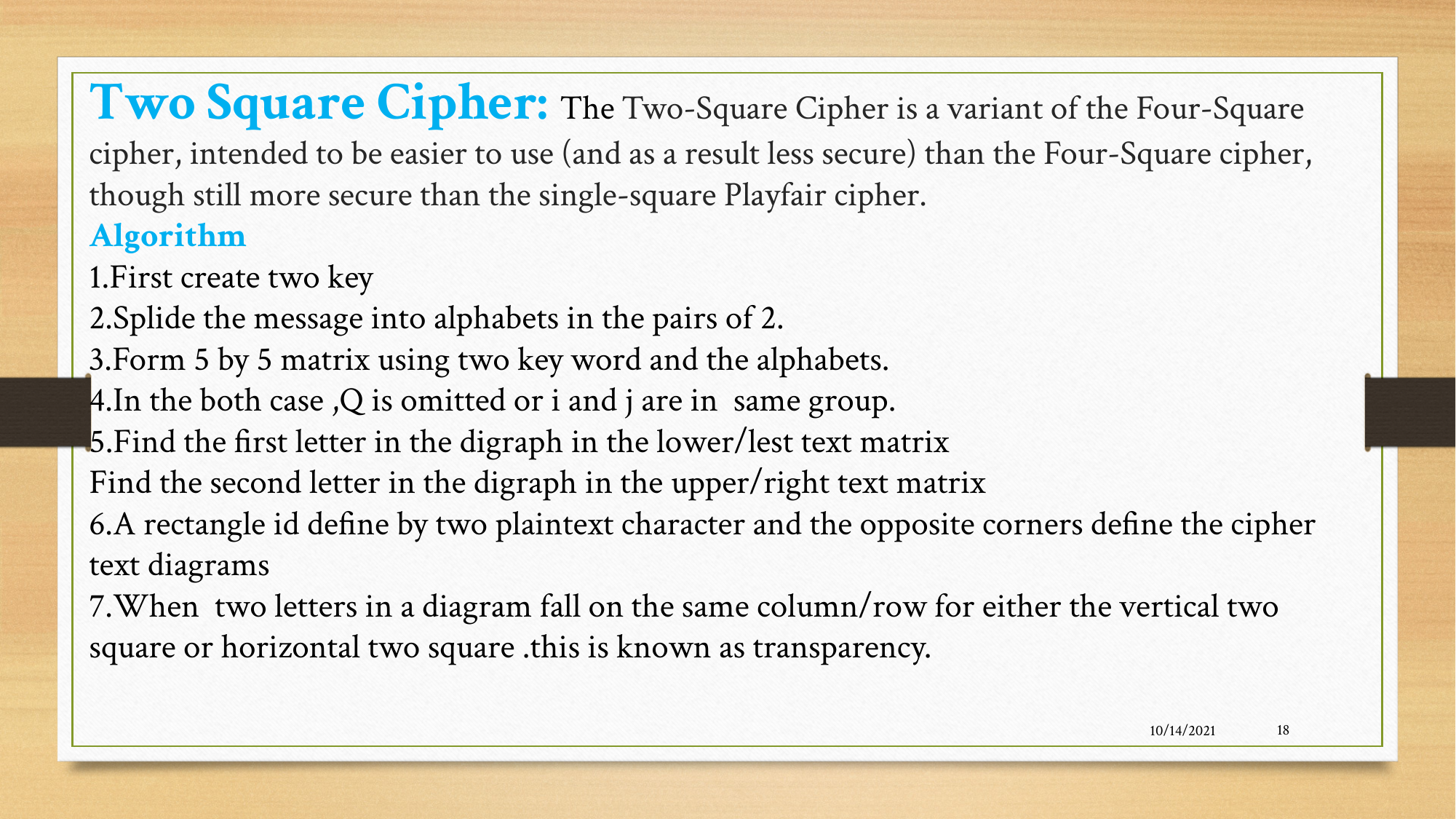

# Two Square Cipher: The Two-Square Cipher is a variant of the Four-Square cipher, intended to be easier to use (and as a result less secure) than the Four-Square cipher, though still more secure than the single-square Playfair cipher. Algorithm 1.First create two key 2.Splide the message into alphabets in the pairs of 2. 3.Form 5 by 5 matrix using two key word and the alphabets. 4.In the both case ,Q is omitted or i and j are in  same group. 5.Find the first letter in the digraph in the lower/lest text matrix Find the second letter in the digraph in the upper/right text matrix 6.A rectangle id define by two plaintext character and the opposite corners define the cipher text diagrams 7.When  two letters in a diagram fall on the same column/row for either the vertical two square or horizontal two square .this is known as transparency.
10/14/2021
18